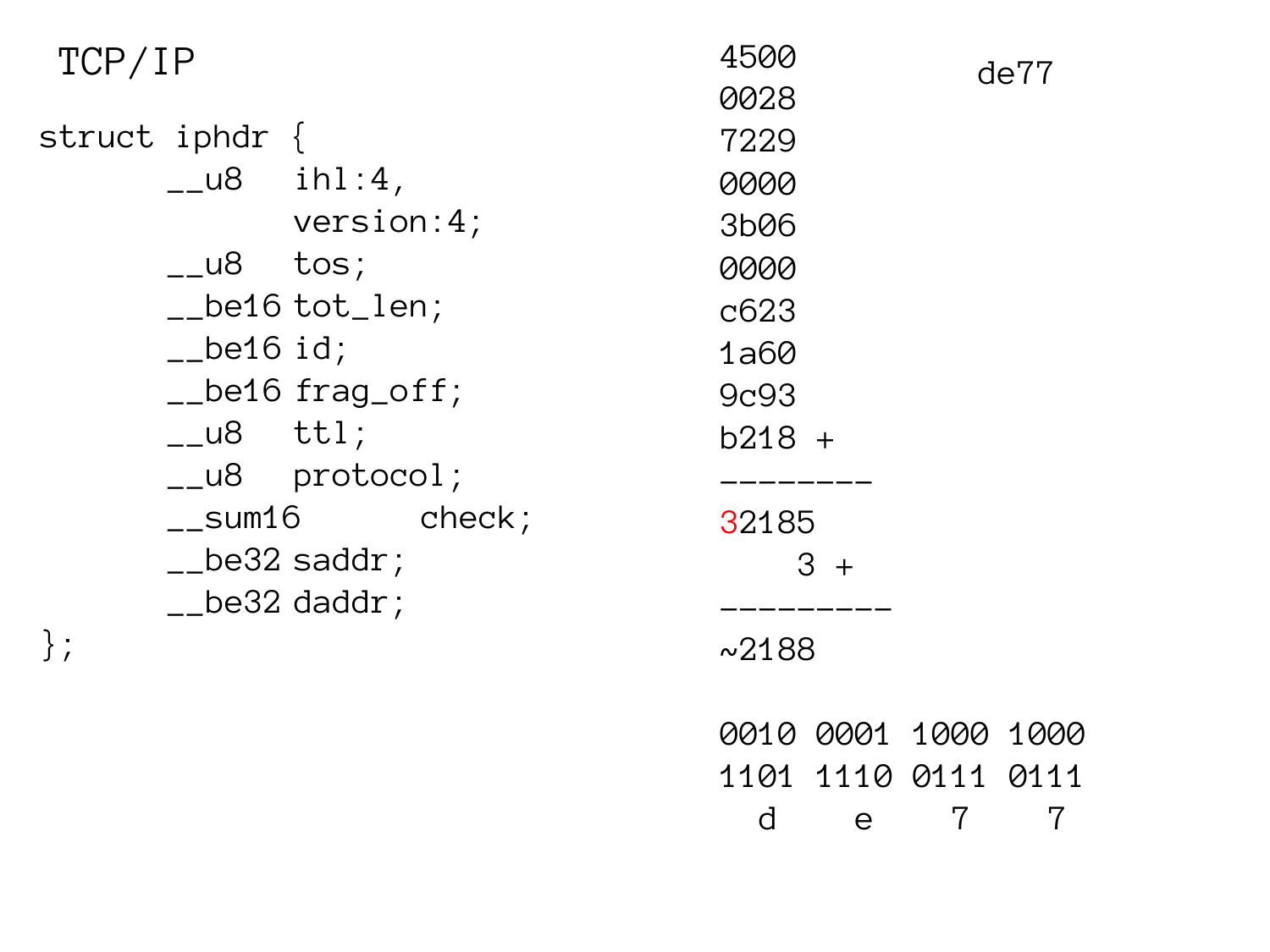

TCP/IP
4500
0028
7229
0000
3b06
0000
c623
1a60
9c93
b218 +
--------
32185
    3 +
---------
~2188

0010 0001 1000 1000
1101 1110 0111 0111
  d    e    7    7
de77
struct iphdr {
	__u8	ihl:4,
		version:4;
	__u8	tos;
	__be16	tot_len;
	__be16	id;
	__be16	frag_off;
	__u8	ttl;
	__u8	protocol;
	__sum16	check;
	__be32	saddr;
	__be32	daddr;
};